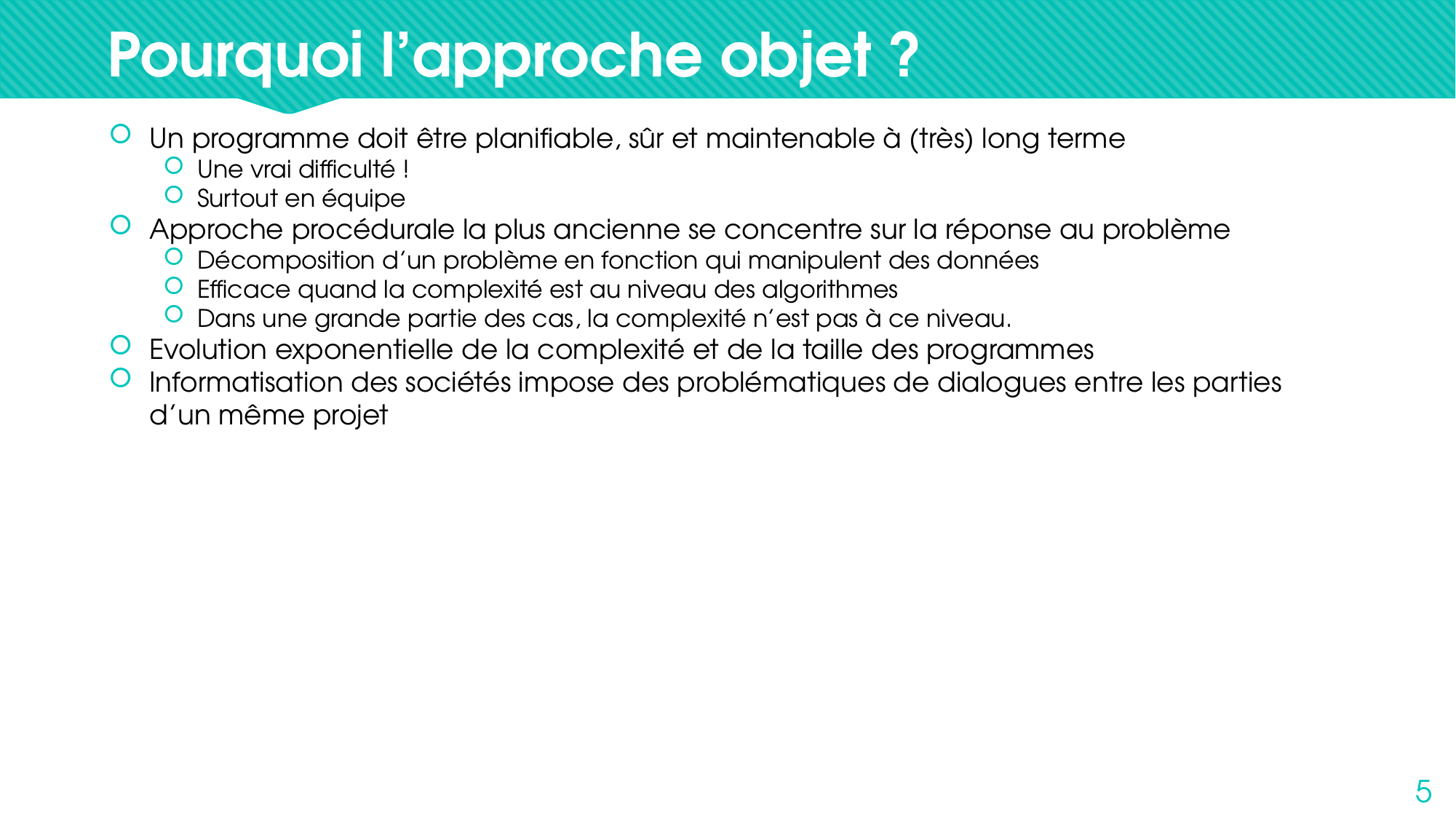

Pourquoi l’approche objet ?
Un programme doit être planifiable, sûr et maintenable à (très) long terme
Une vrai difficulté !
Surtout en équipe
Approche procédurale la plus ancienne se concentre sur la réponse au problème
Décomposition d’un problème en fonction qui manipulent des données
Efficace quand la complexité est au niveau des algorithmes
Dans une grande partie des cas, la complexité n’est pas à ce niveau.
Evolution exponentielle de la complexité et de la taille des programmes
Informatisation des sociétés impose des problématiques de dialogues entre les parties d’un même projet

5